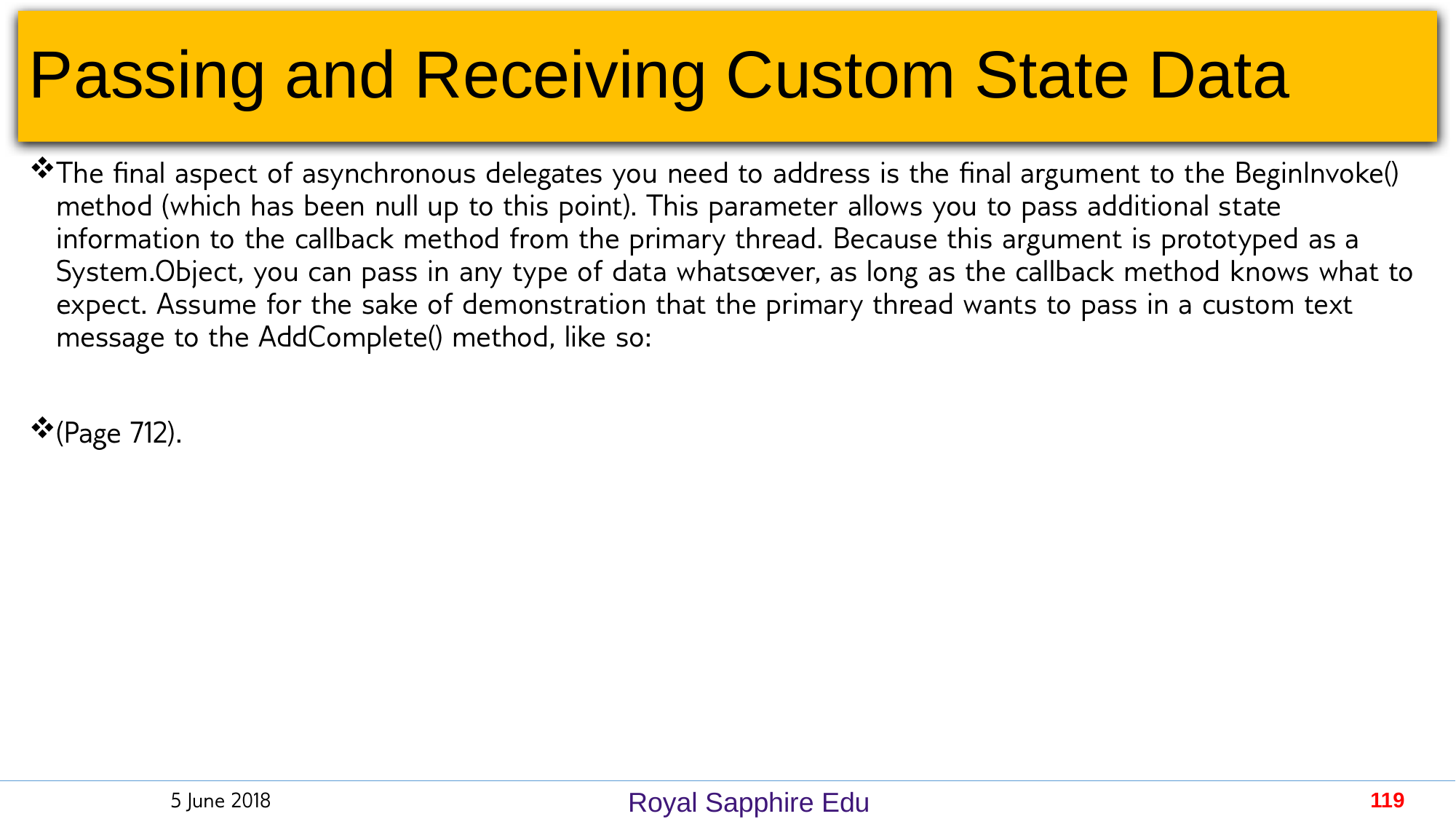

# Passing and Receiving Custom State Data
The final aspect of asynchronous delegates you need to address is the final argument to the BeginInvoke() method (which has been null up to this point). This parameter allows you to pass additional state information to the callback method from the primary thread. Because this argument is prototyped as a System.Object, you can pass in any type of data whatsoever, as long as the callback method knows what to expect. Assume for the sake of demonstration that the primary thread wants to pass in a custom text message to the AddComplete() method, like so:

(Page 712).
5 June 2018
119